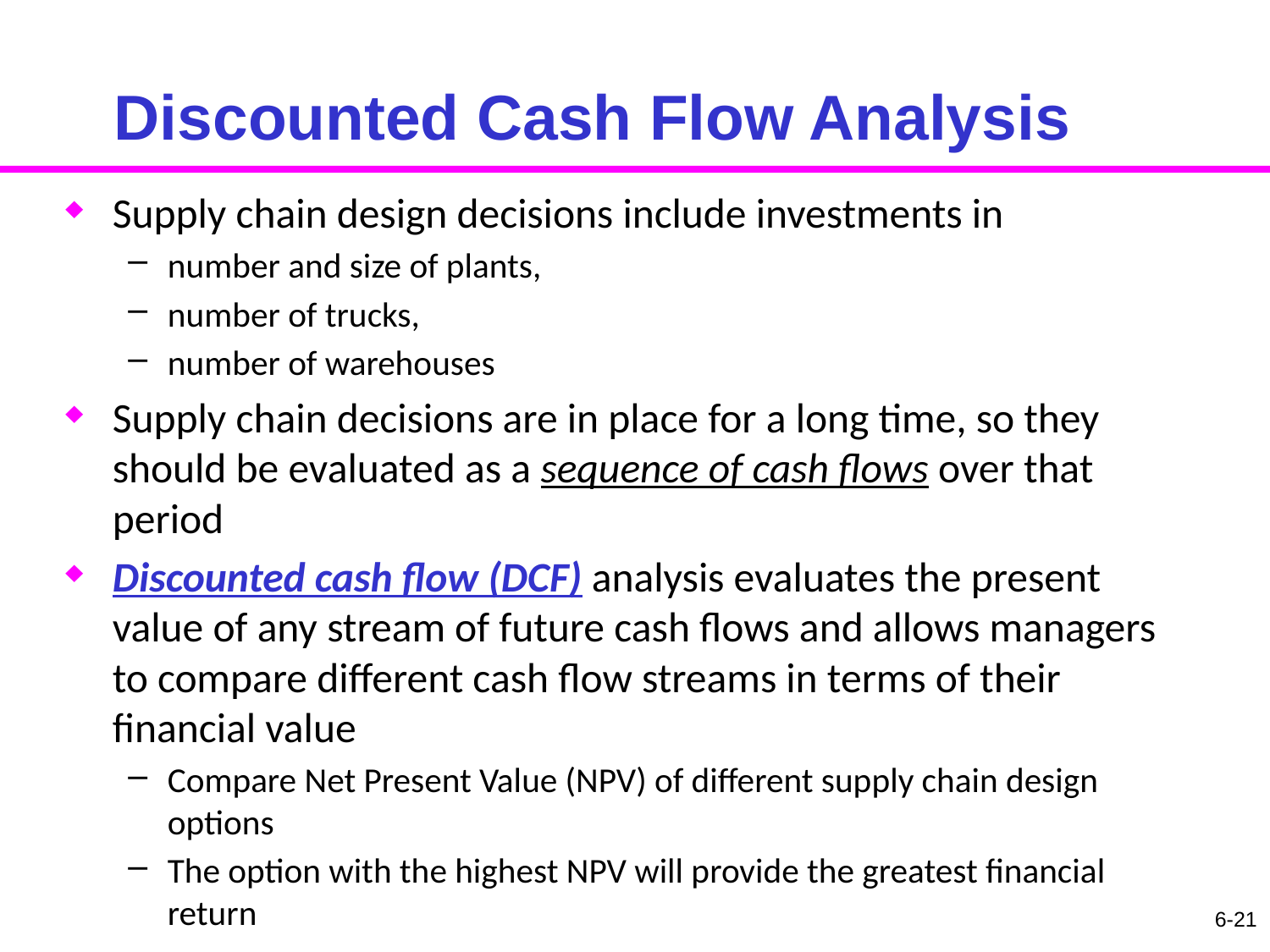

# Discounted Cash Flow Analysis
Supply chain design decisions include investments in
number and size of plants,
number of trucks,
number of warehouses
Supply chain decisions are in place for a long time, so they should be evaluated as a sequence of cash flows over that period
Discounted cash flow (DCF) analysis evaluates the present value of any stream of future cash flows and allows managers to compare different cash flow streams in terms of their financial value
Compare Net Present Value (NPV) of different supply chain design options
The option with the highest NPV will provide the greatest financial return
6-21